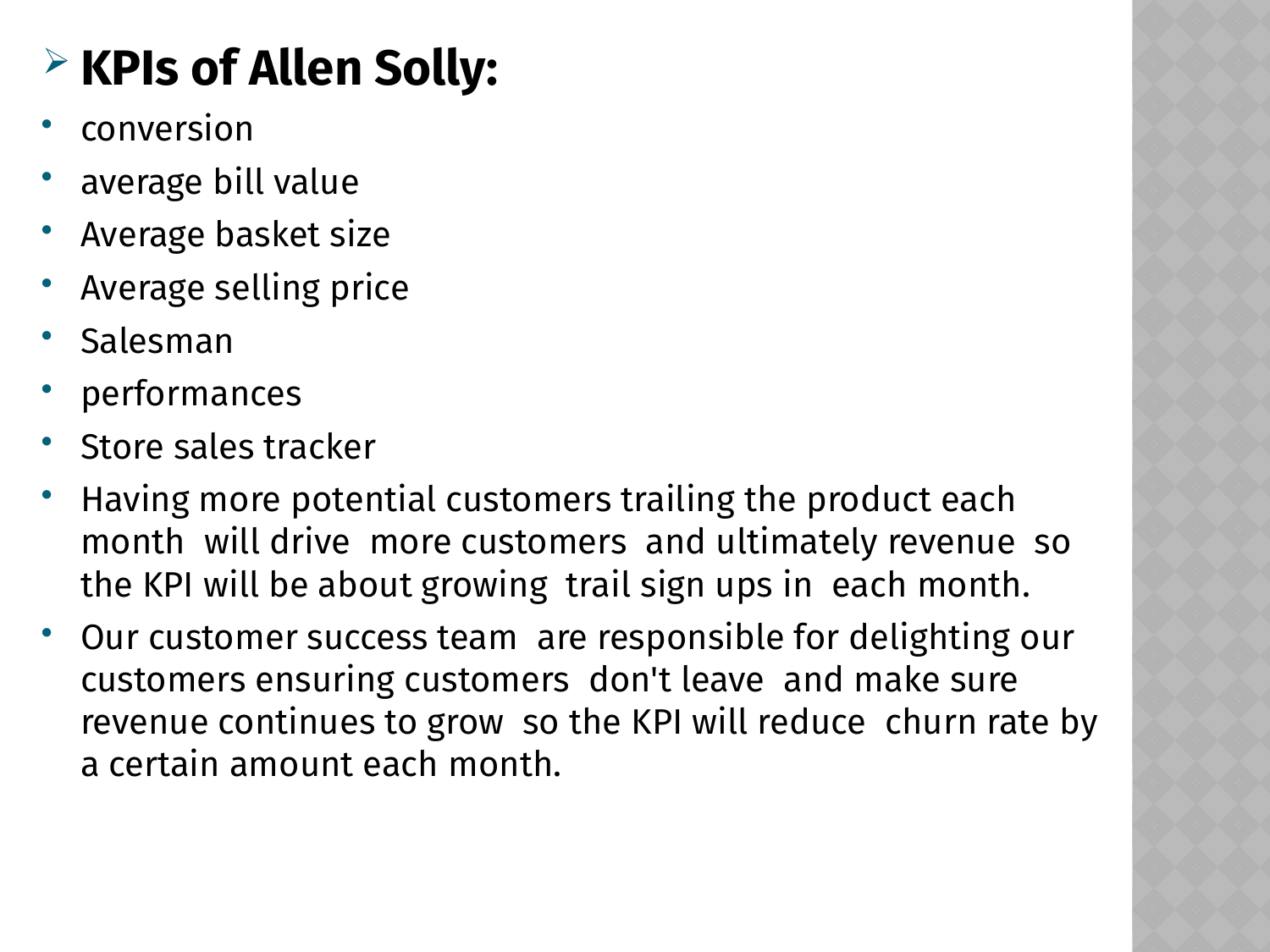

KPIs of Allen Solly:
conversion
average bill value
Average basket size
Average selling price
Salesman
performances
Store sales tracker
Having more potential customers trailing the product each month  will drive  more customers  and ultimately revenue  so the KPI will be about growing  trail sign ups in  each month.
Our customer success team  are responsible for delighting our customers ensuring customers  don't leave  and make sure  revenue continues to grow  so the KPI will reduce  churn rate by a certain amount each month.